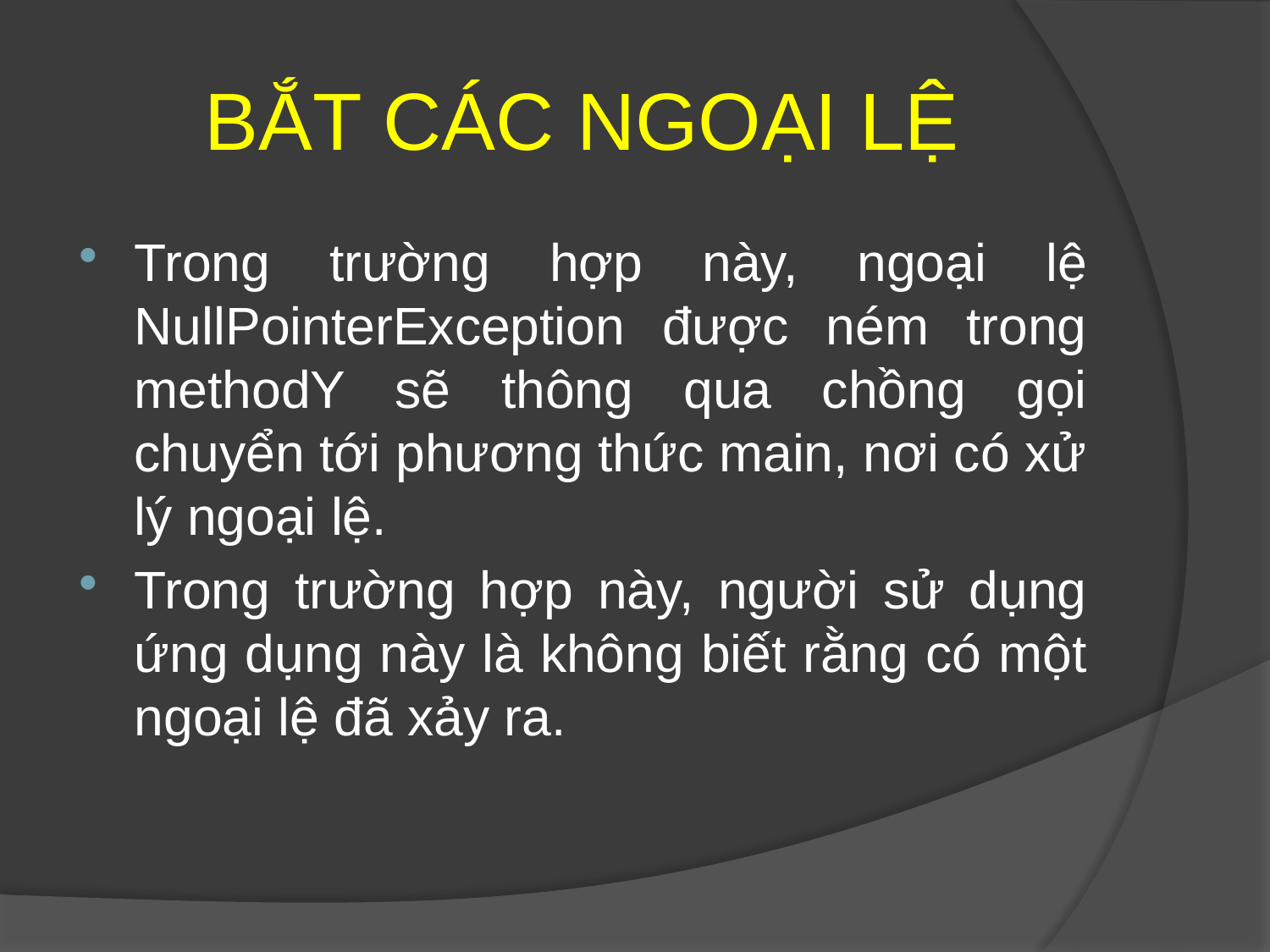

# BẮT CÁC NGOẠI LỆ
Trong trường hợp này, ngoại lệ NullPointerException được ném trong methodY sẽ thông qua chồng gọi chuyển tới phương thức main, nơi có xử lý ngoại lệ.
Trong trường hợp này, người sử dụng ứng dụng này là không biết rằng có một ngoại lệ đã xảy ra.